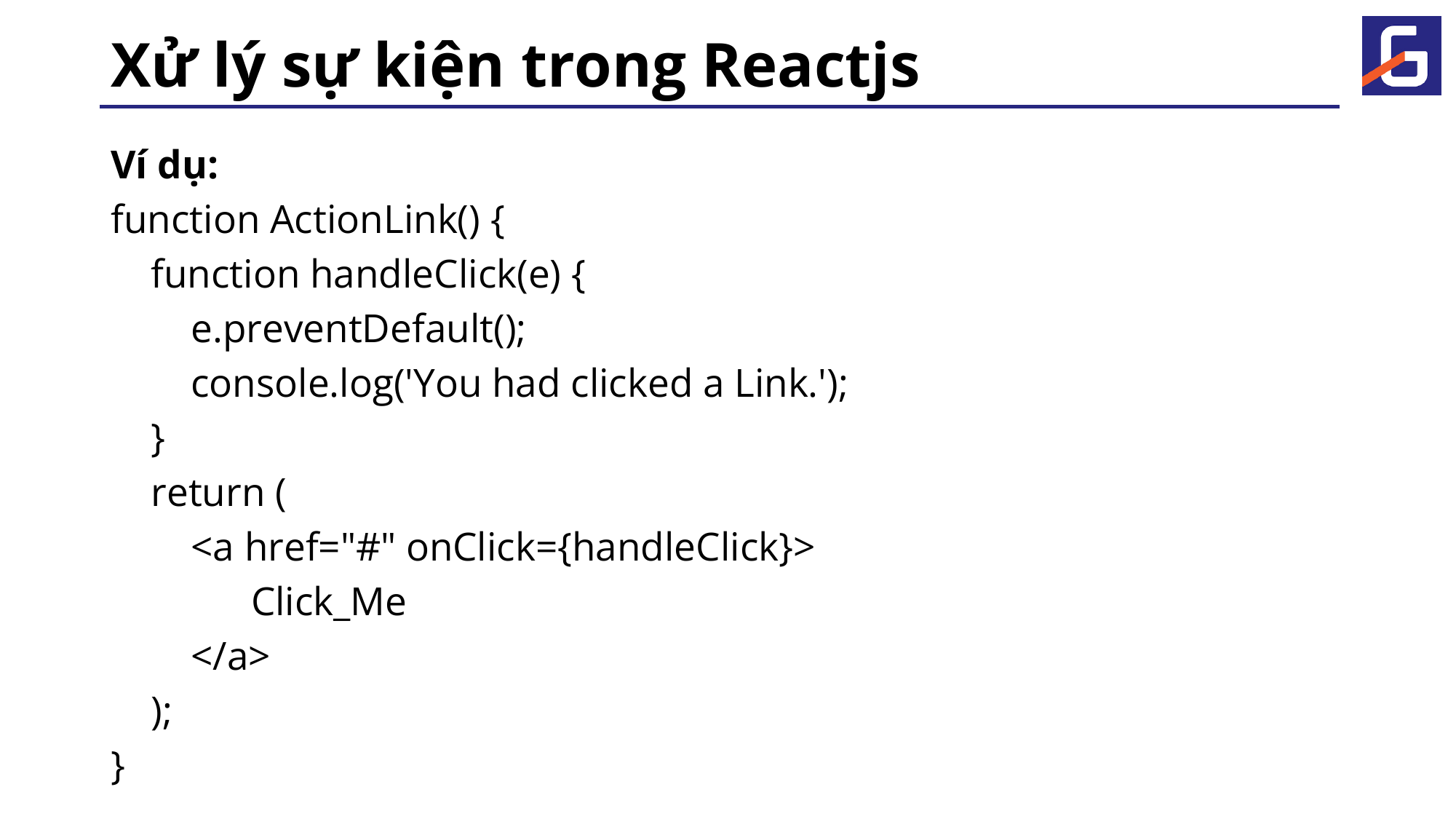

# Xử lý sự kiện trong Reactjs
Ví dụ:
function ActionLink() {
    function handleClick(e) {
        e.preventDefault();
        console.log('You had clicked a Link.');
    }
    return (
        <a href="#" onClick={handleClick}>
              Click_Me
        </a>
    );
}